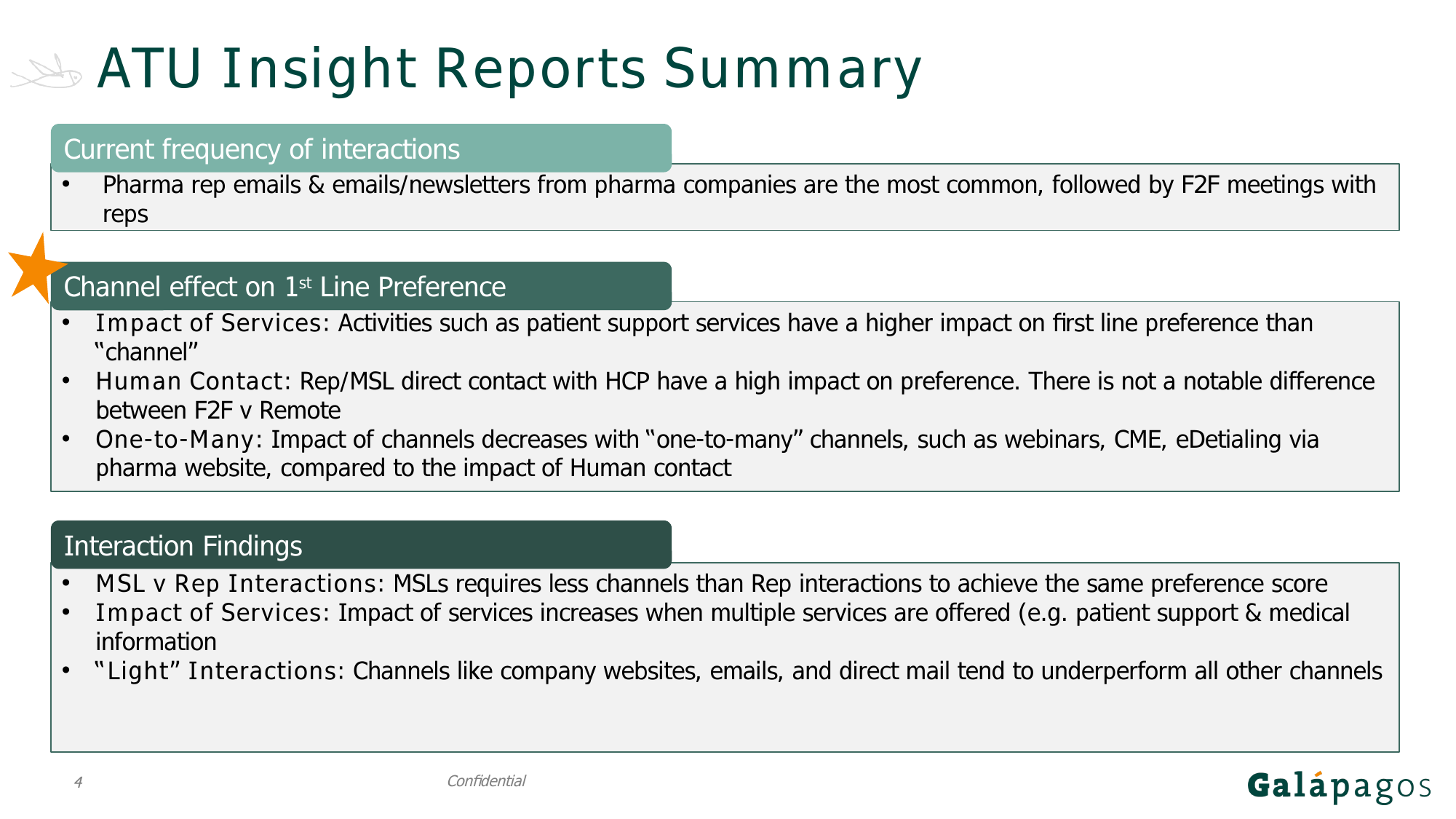

# ATU Insight Reports Summary
Current frequency of interactions
Pharma rep emails & emails/newsletters from pharma companies are the most common, followed by F2F meetings with reps

Channel effect on 1st Line Preference
Impact of Services: Activities such as patient support services have a higher impact on first line preference than “channel”
Human Contact: Rep/MSL direct contact with HCP have a high impact on preference. There is not a notable difference between F2F v Remote
One-to-Many: Impact of channels decreases with “one-to-many” channels, such as webinars, CME, eDetialing via pharma website, compared to the impact of Human contact
Interaction Findings
MSL v Rep Interactions: MSLs requires less channels than Rep interactions to achieve the same preference score
Impact of Services: Impact of services increases when multiple services are offered (e.g. patient support & medical information
“Light” Interactions: Channels like company websites, emails, and direct mail tend to underperform all other channels